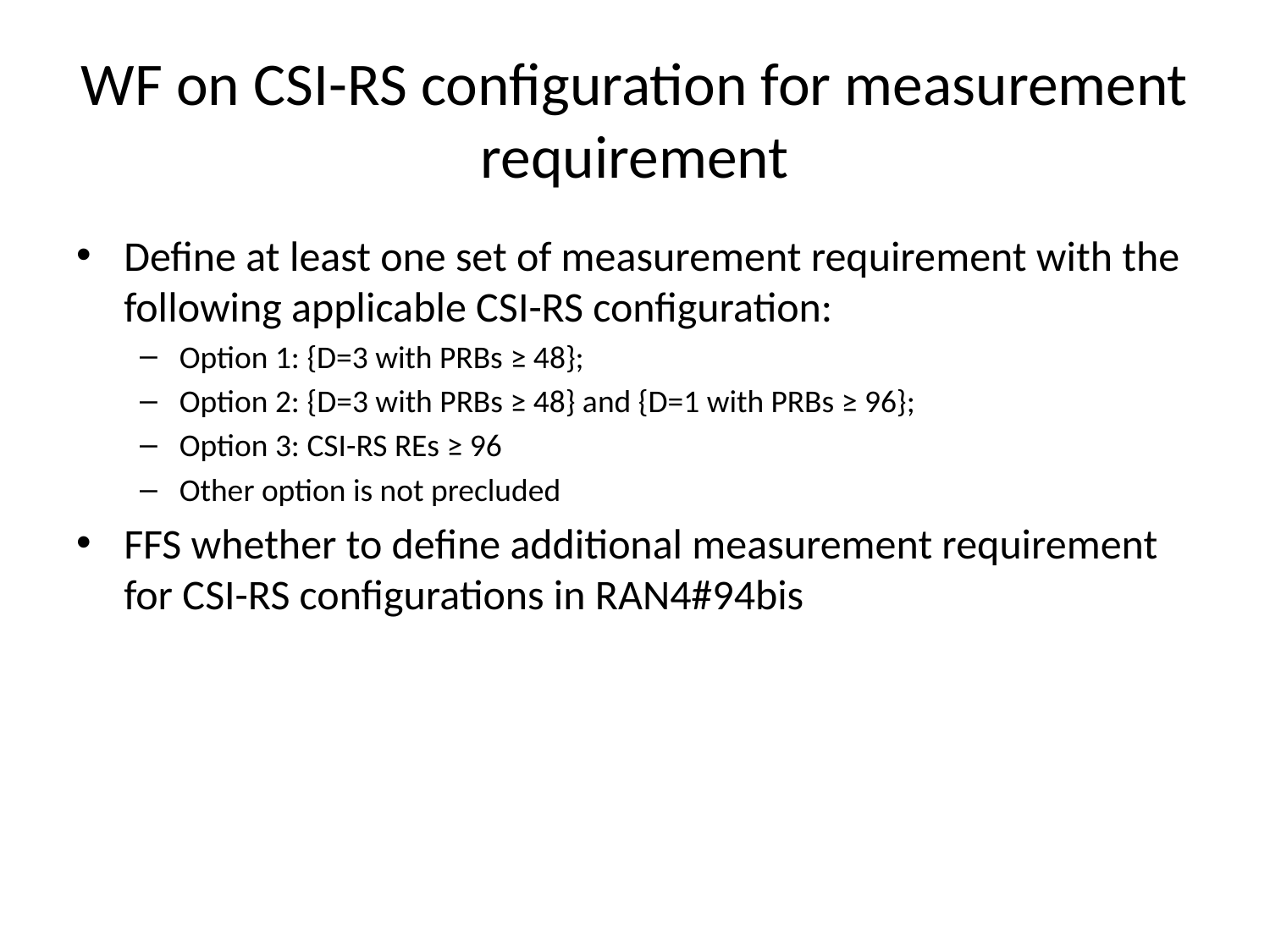

# WF on CSI-RS configuration for measurement requirement
Define at least one set of measurement requirement with the following applicable CSI-RS configuration:
Option 1: {D=3 with PRBs ≥ 48};
Option 2: {D=3 with PRBs ≥ 48} and {D=1 with PRBs ≥ 96};
Option 3: CSI-RS REs ≥ 96
Other option is not precluded
FFS whether to define additional measurement requirement for CSI-RS configurations in RAN4#94bis